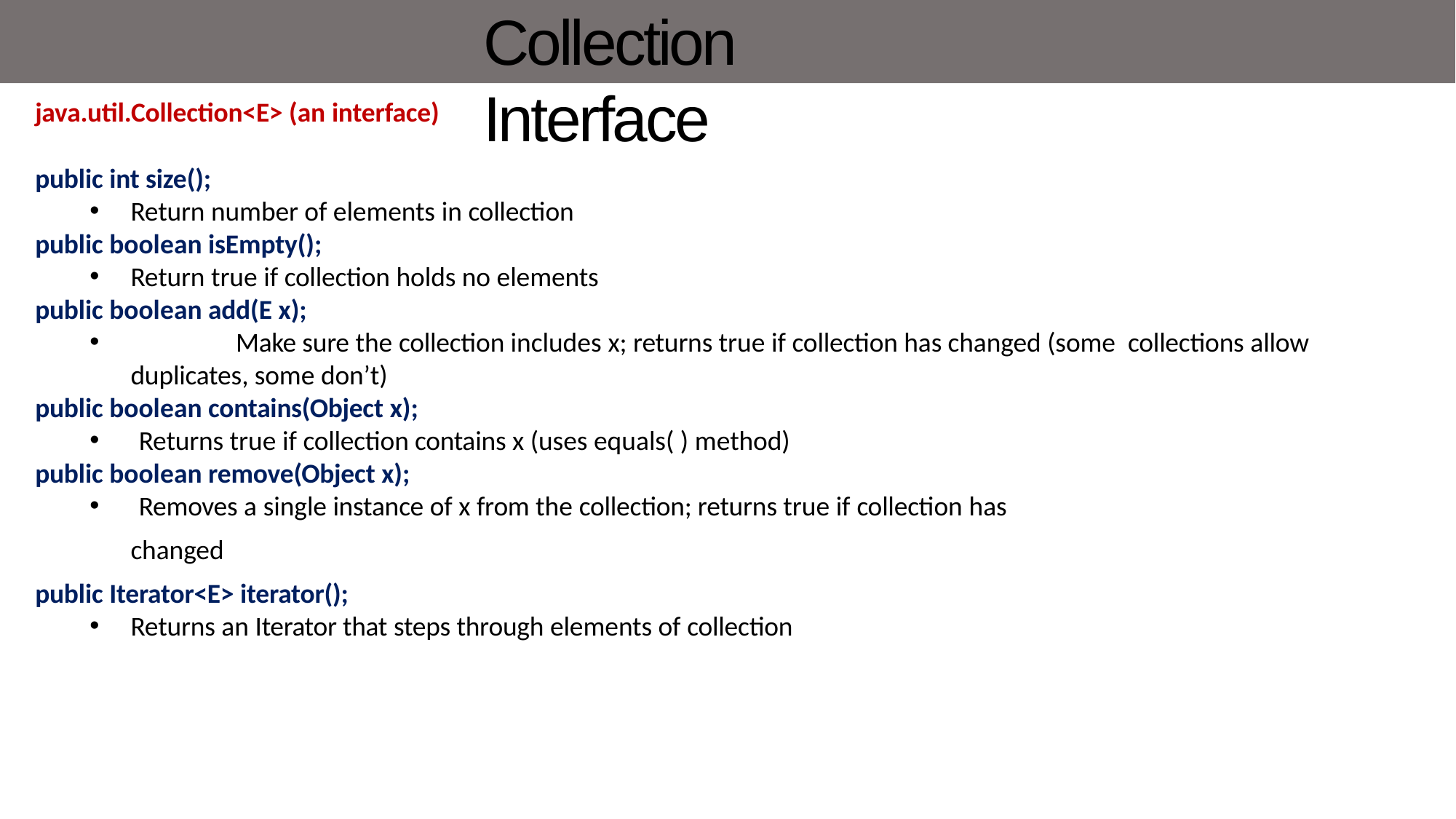

# Collection Interface
java.util.Collection<E> (an interface)

public int size();
Return number of elements in collection
public boolean isEmpty();
Return true if collection holds no elements
public boolean add(E x);
	Make sure the collection includes x; returns true if collection has changed (some  collections allow duplicates, some don’t)
public boolean contains(Object x);
Returns true if collection contains x (uses equals( ) method)
public boolean remove(Object x);
Removes a single instance of x from the collection; returns true if collection has
changed
public Iterator<E> iterator();
Returns an Iterator that steps through elements of collection